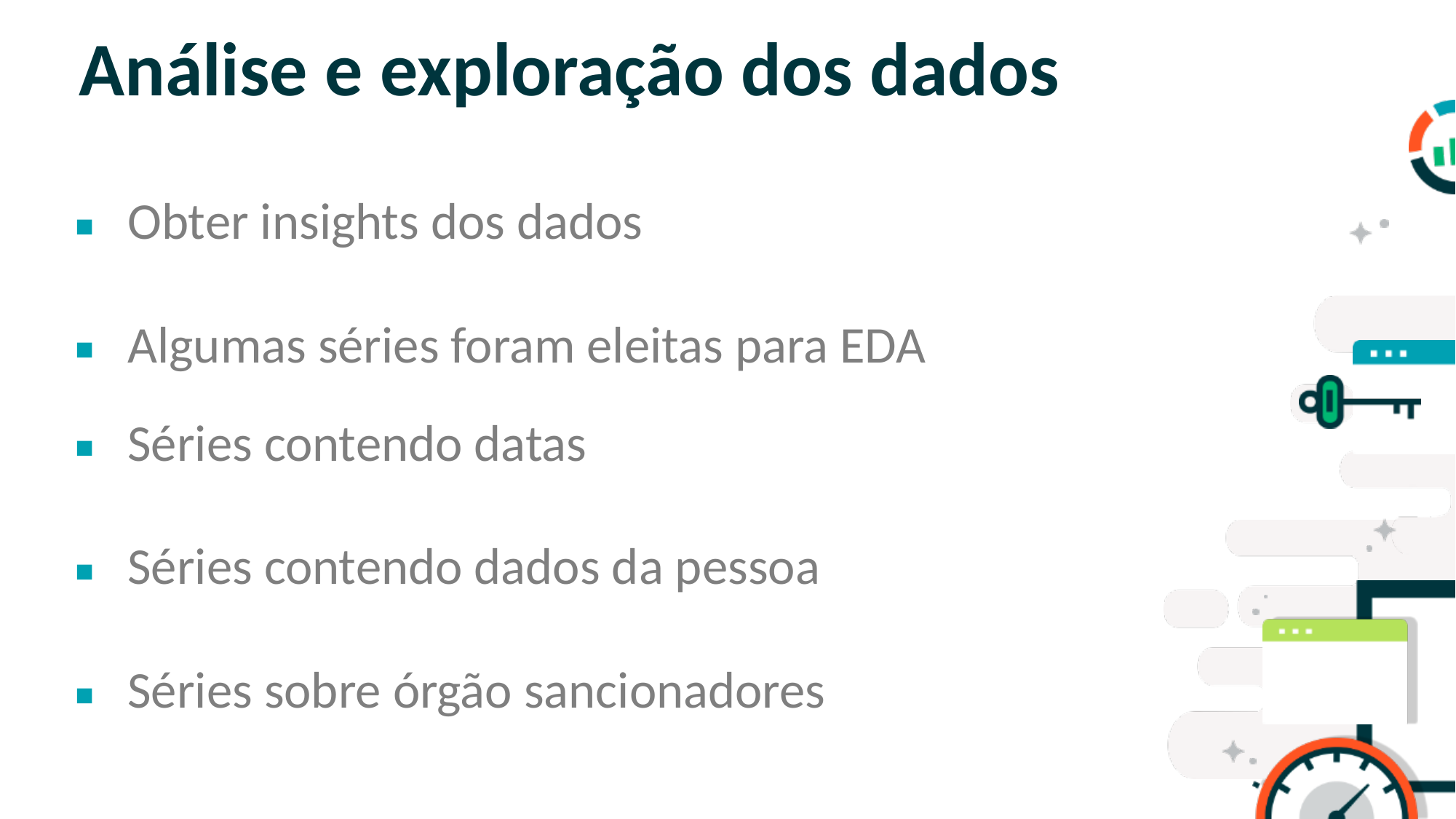

# Análise e exploração dos dados
Obter insights dos dados

Algumas séries foram eleitas para EDA

Séries contendo datas

Séries contendo dados da pessoa

Séries sobre órgão sancionadores
SLIDE PARA TÓPICOS